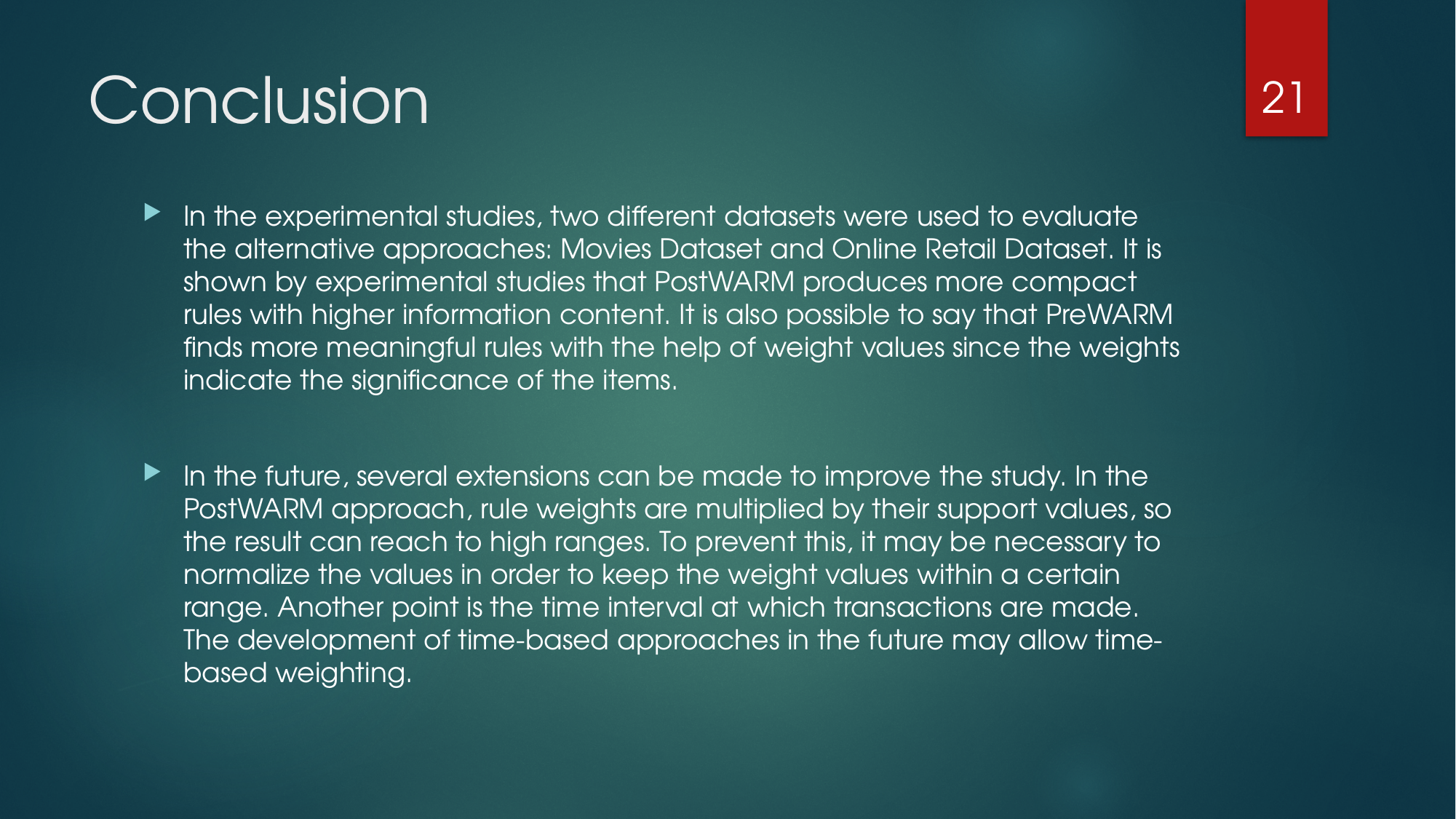

21
# Conclusion
In the experimental studies, two different datasets were used to evaluate the alternative approaches: Movies Dataset and Online Retail Dataset. It is shown by experimental studies that PostWARM produces more compact rules with higher information content. It is also possible to say that PreWARM finds more meaningful rules with the help of weight values since the weights indicate the significance of the items.

In the future, several extensions can be made to improve the study. In the PostWARM approach, rule weights are multiplied by their support values, so the result can reach to high ranges. To prevent this, it may be necessary to normalize the values in order to keep the weight values within a certain range. Another point is the time interval at which transactions are made. The development of time-based approaches in the future may allow time-based weighting.